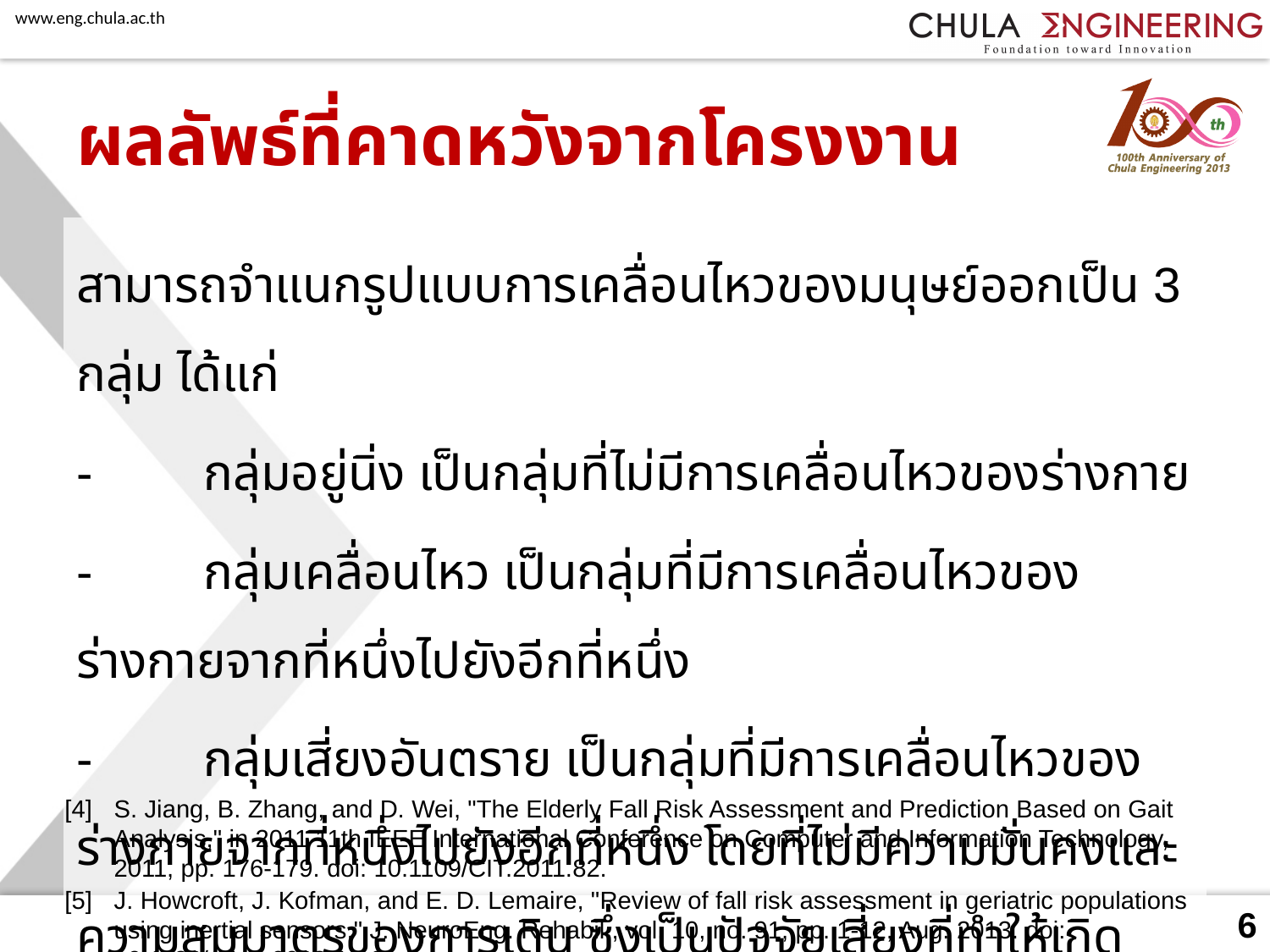

# ผลลัพธ์ที่คาดหวังจากโครงงาน
สามารถจำแนกรูปแบบการเคลื่อนไหวของมนุษย์ออกเป็น 3 กลุ่ม ได้แก่
-	กลุ่มอยู่นิ่ง เป็นกลุ่มที่ไม่มีการเคลื่อนไหวของร่างกาย
-	กลุ่มเคลื่อนไหว เป็นกลุ่มที่มีการเคลื่อนไหวของร่างกายจากที่หนึ่งไปยังอีกที่หนึ่ง
-	กลุ่มเสี่ยงอันตราย เป็นกลุ่มที่มีการเคลื่อนไหวของร่างกายจากที่หนึ่งไปยังอีกที่หนึ่ง โดยที่ไม่มีความมั่นคงและความสมมาตรของการเดิน ซึ่งเป็นปัจจัยเสี่ยงที่ทำให้เกิดการลื่นล้มได้ [4,5]

| [4] | S. Jiang, B. Zhang, and D. Wei, "The Elderly Fall Risk Assessment and Prediction Based on Gait Analysis," in 2011 11th IEEE International Conference on Computer and Information Technology, 2011, pp. 176-179. doi: 10.1109/CIT.2011.82. |
| --- | --- |
| [5] | J. Howcroft, J. Kofman, and E. D. Lemaire, "Review of fall risk assessment in geriatric populations using inertial sensors," J. NeuroEng. Rehabil., vol. 10, no. 91, pp. 1-12, Aug. 2013. doi: 10.1186/1743-0003-10-91. |
6